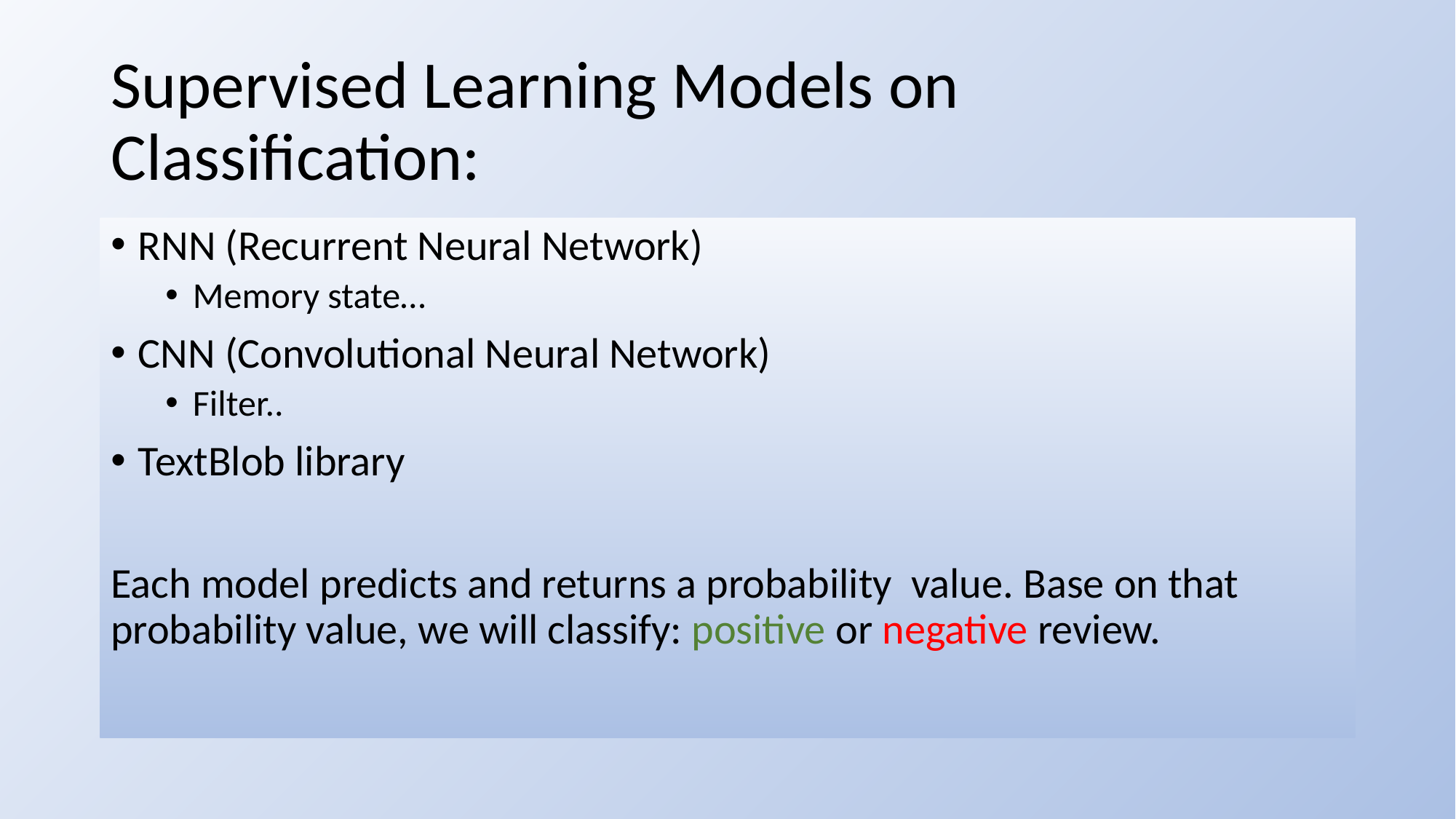

# Supervised Learning Models on Classification:
RNN (Recurrent Neural Network)
Memory state…
CNN (Convolutional Neural Network)
Filter..
TextBlob library

Each model predicts and returns a probability  value. Base on that probability value, we will classify: positive or negative review.